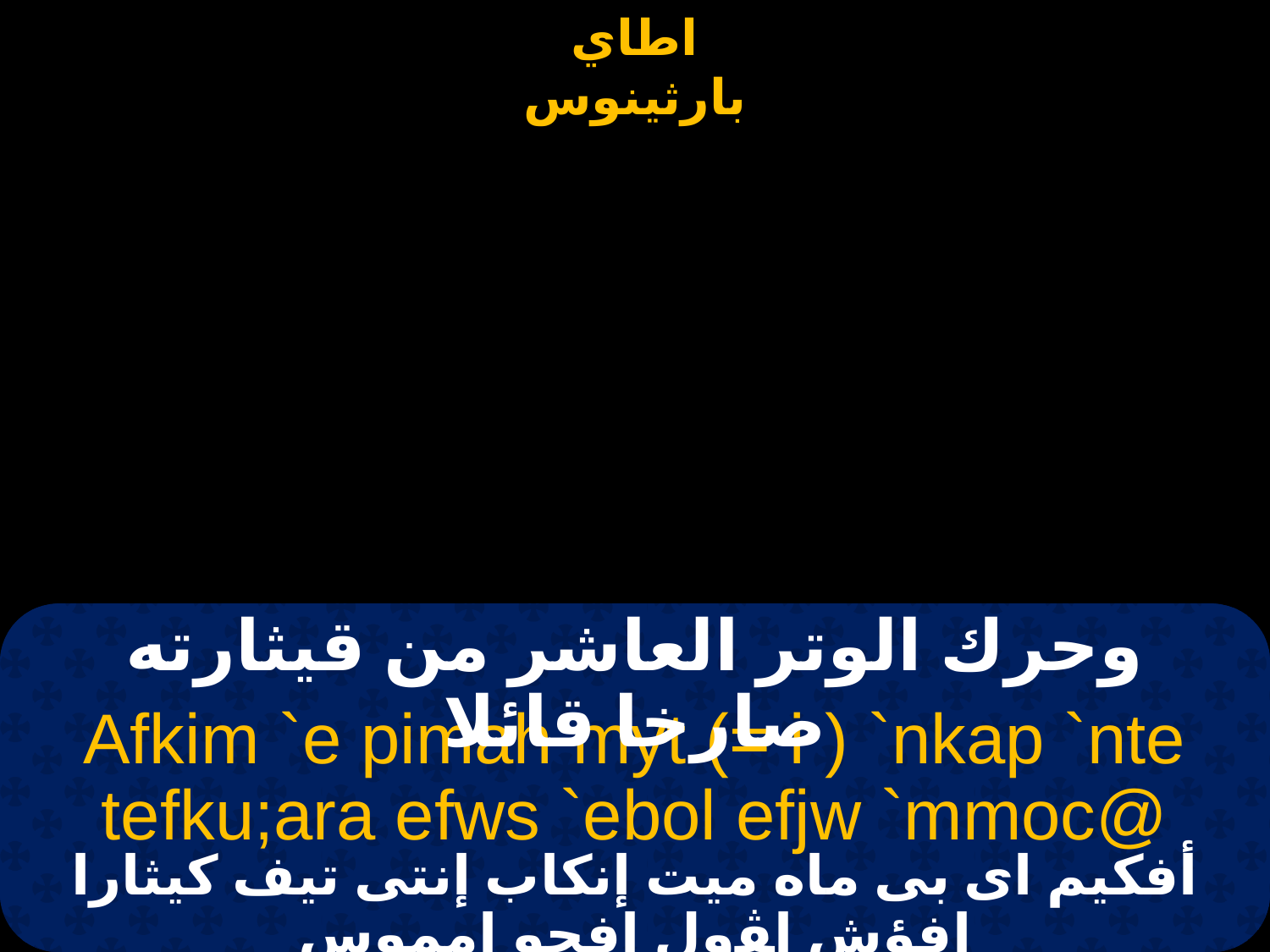

#
وحرك الوتر العاشر من قيثارته صارخا قائلا
Afkim `e pimah myt (= i ) `nkap `nte tefku;ara efws `ebol efjw `mmoc@
أفكيم اى بى ماه ميت إنكاب إنتى تيف كيثارا إفؤش إﭭول إفجو إمموس